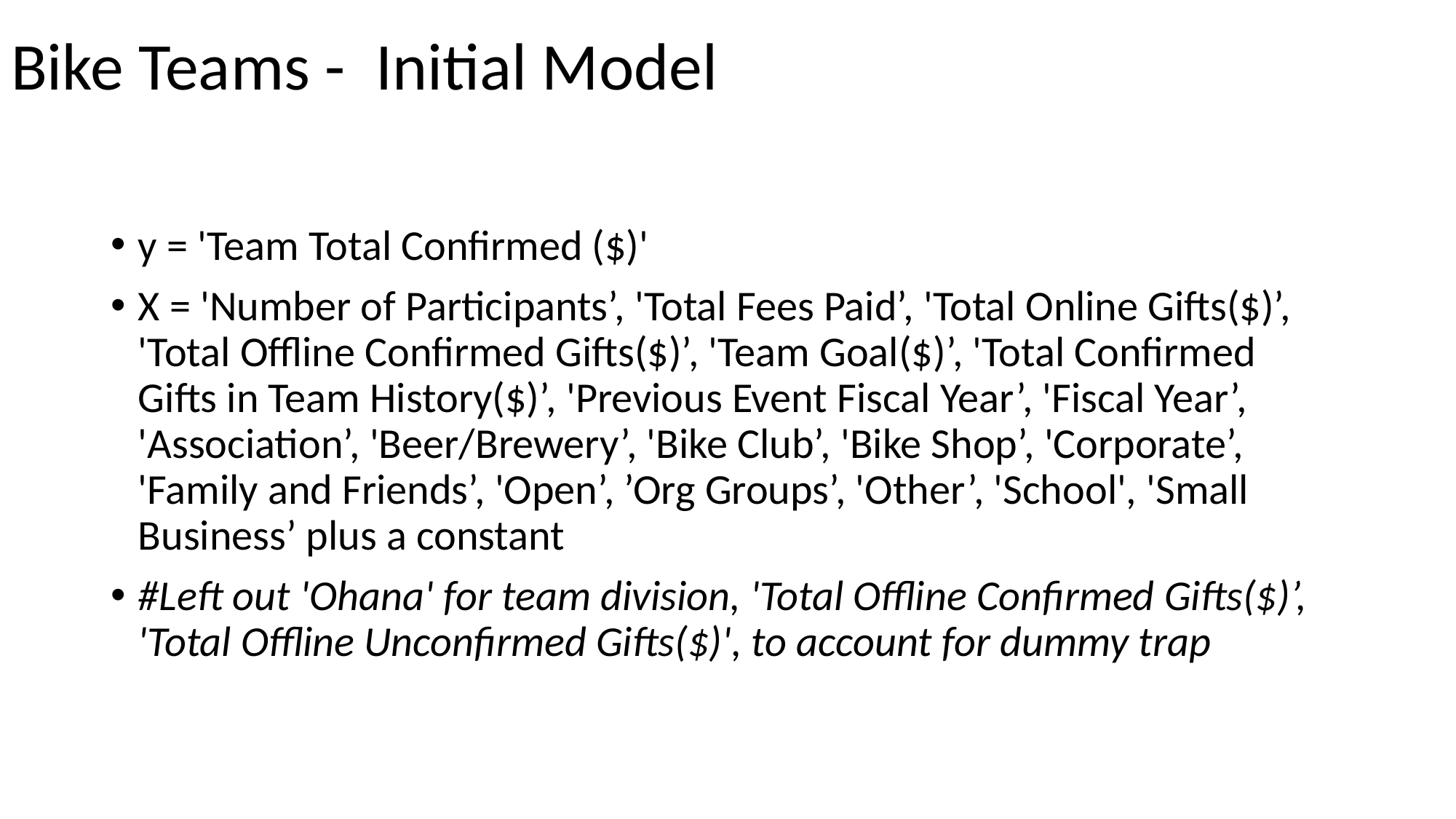

# Bike Teams -  Initial Model
y = 'Team Total Confirmed ($)'
X = 'Number of Participants’, 'Total Fees Paid’, 'Total Online Gifts($)’, 'Total Offline Confirmed Gifts($)’, 'Team Goal($)’, 'Total Confirmed Gifts in Team History($)’, 'Previous Event Fiscal Year’, 'Fiscal Year’, 'Association’, 'Beer/Brewery’, 'Bike Club’, 'Bike Shop’, 'Corporate’, 'Family and Friends’, 'Open’, ’Org Groups’, 'Other’, 'School', 'Small Business’ plus a constant
#Left out 'Ohana' for team division, 'Total Offline Confirmed Gifts($)’, 'Total Offline Unconfirmed Gifts($)', to account for dummy trap